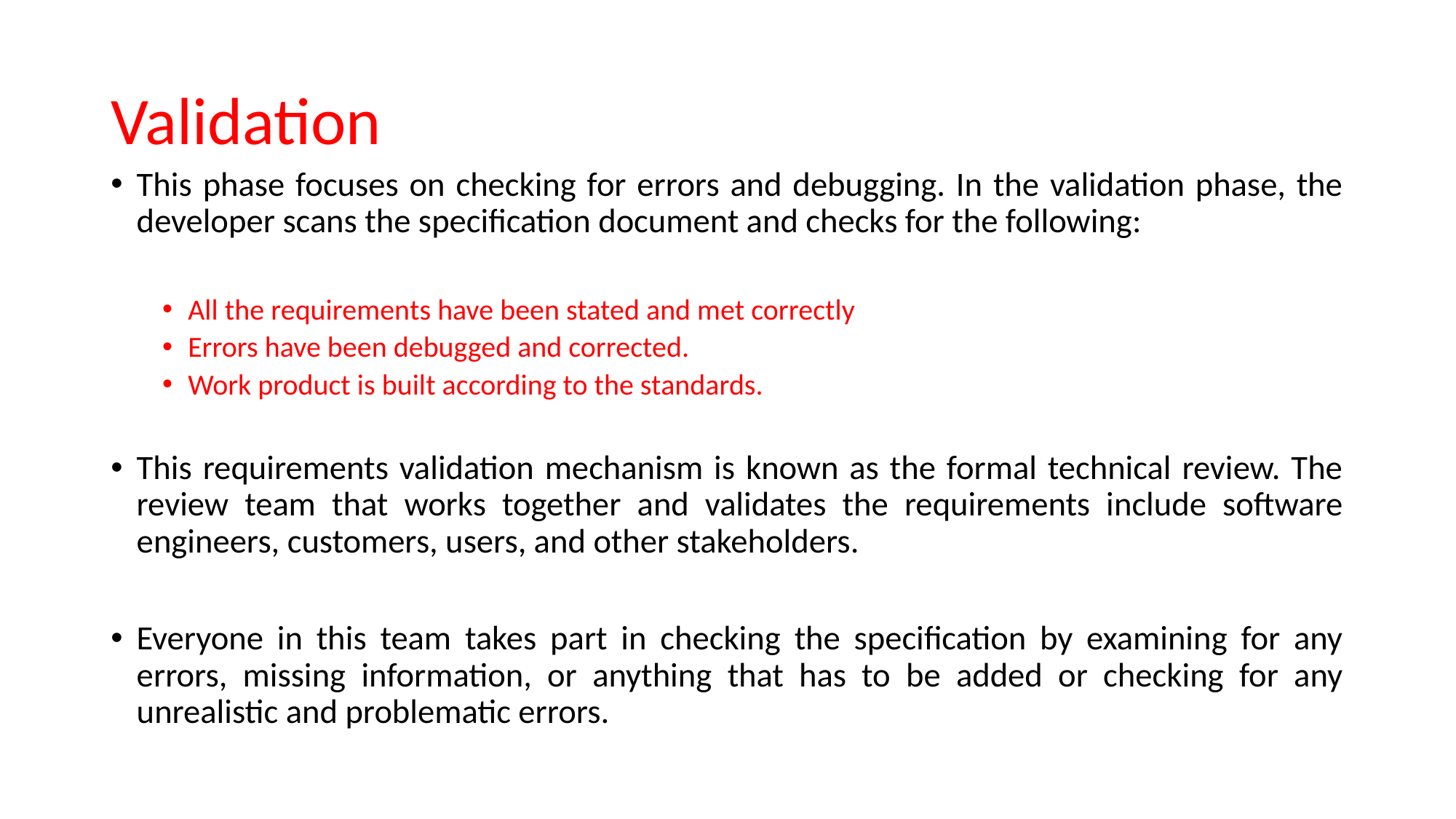

# Validation
This phase focuses on checking for errors and debugging. In the validation phase, the developer scans the specification document and checks for the following:

All the requirements have been stated and met correctly
Errors have been debugged and corrected.
Work product is built according to the standards.

This requirements validation mechanism is known as the formal technical review. The review team that works together and validates the requirements include software engineers, customers, users, and other stakeholders.

Everyone in this team takes part in checking the specification by examining for any errors, missing information, or anything that has to be added or checking for any unrealistic and problematic errors.